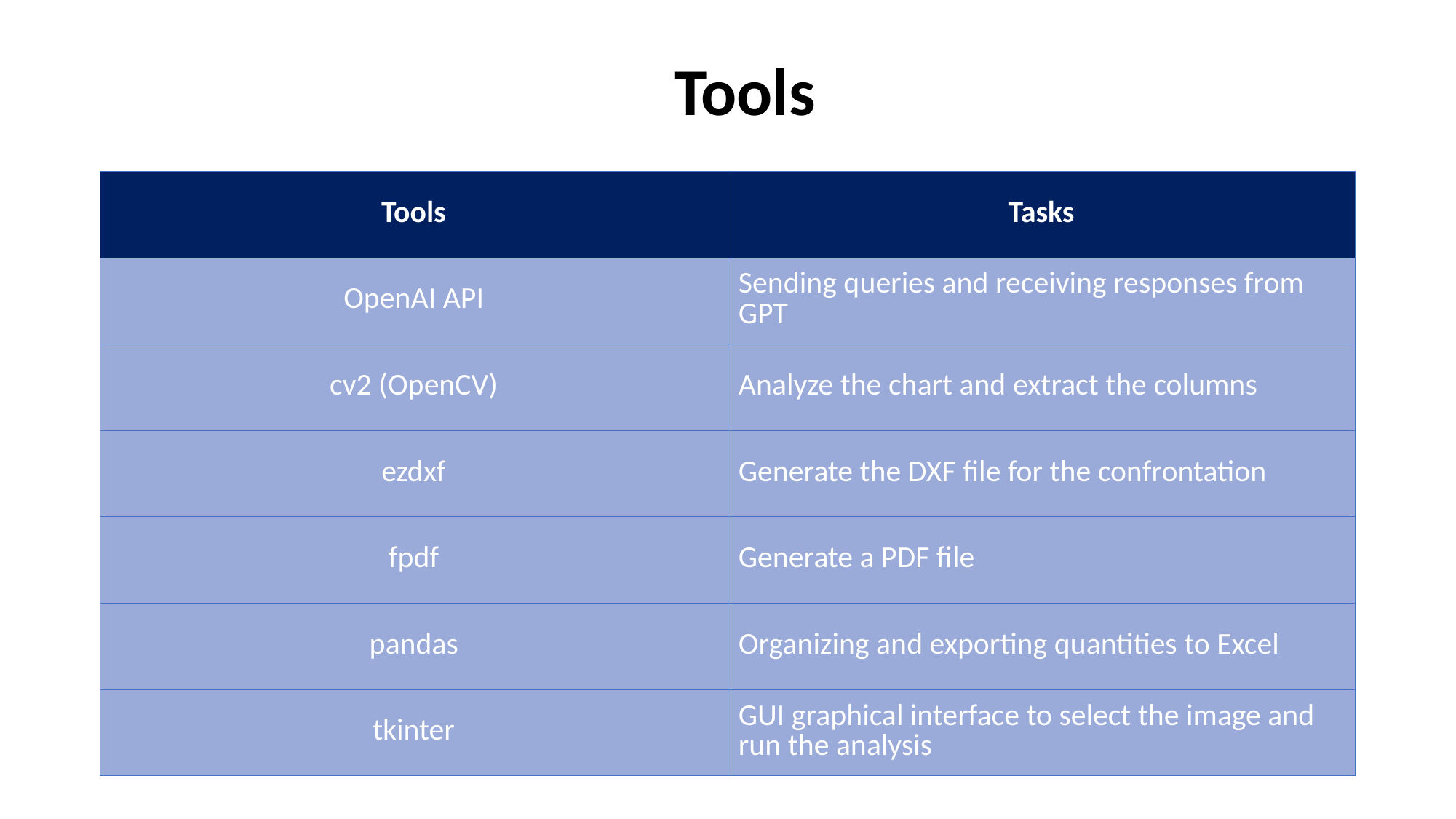

Tools
| Tools | Tasks |
| --- | --- |
| OpenAI API | Sending queries and receiving responses from GPT |
| cv2 (OpenCV) | Analyze the chart and extract the columns |
| ezdxf | Generate the DXF file for the confrontation |
| fpdf | Generate a PDF file |
| pandas | Organizing and exporting quantities to Excel |
| tkinter | GUI graphical interface to select the image and run the analysis |